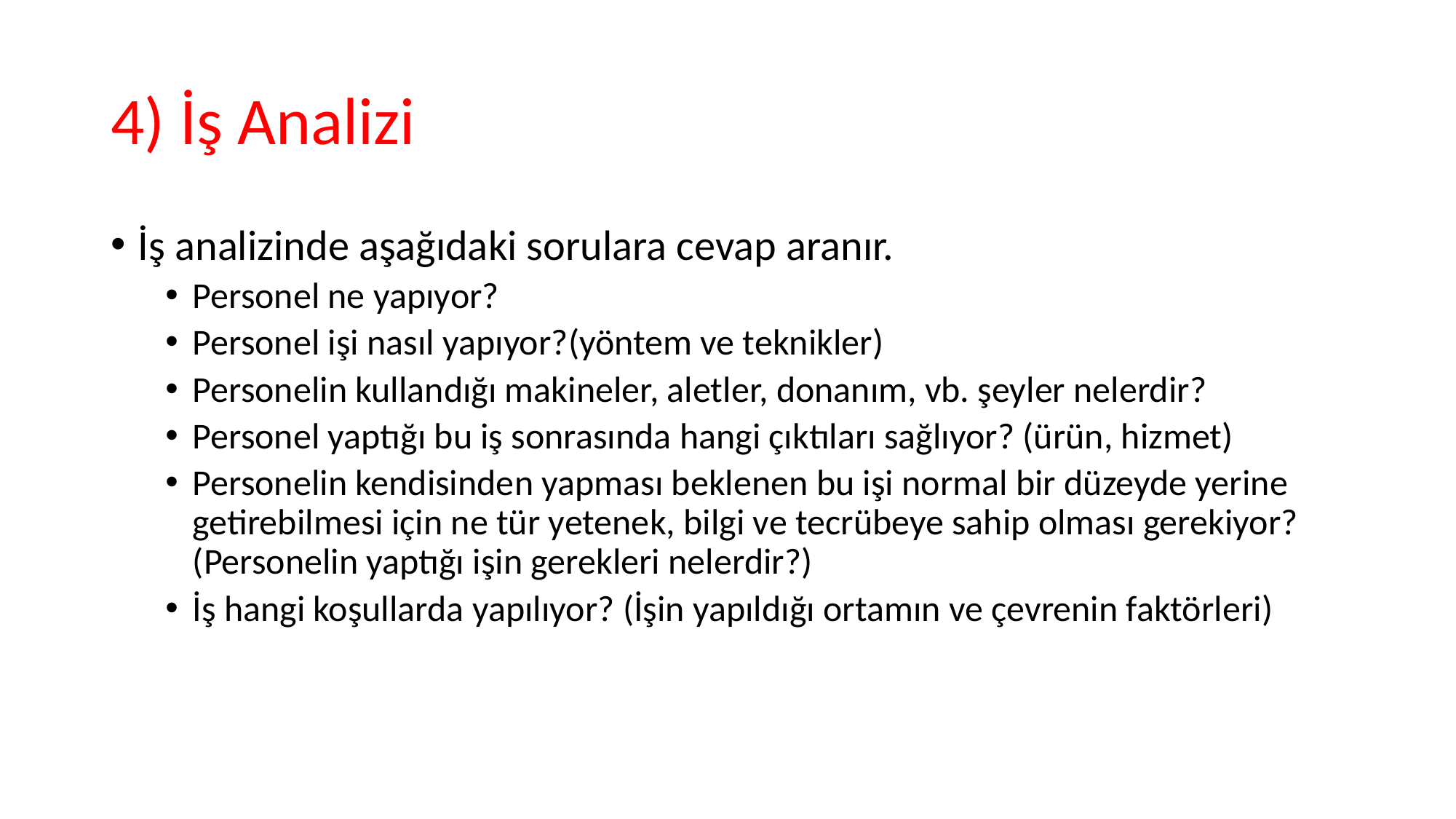

# 4) İş Analizi
İş analizinde aşağıdaki sorulara cevap aranır.
Personel ne yapıyor?
Personel işi nasıl yapıyor?(yöntem ve teknikler)
Personelin kullandığı makineler, aletler, donanım, vb. şeyler nelerdir?
Personel yaptığı bu iş sonrasında hangi çıktıları sağlıyor? (ürün, hizmet)
Personelin kendisinden yapması beklenen bu işi normal bir düzeyde yerine getirebilmesi için ne tür yetenek, bilgi ve tecrübeye sahip olması gerekiyor? (Personelin yaptığı işin gerekleri nelerdir?)
İş hangi koşullarda yapılıyor? (İşin yapıldığı ortamın ve çevrenin faktörleri)